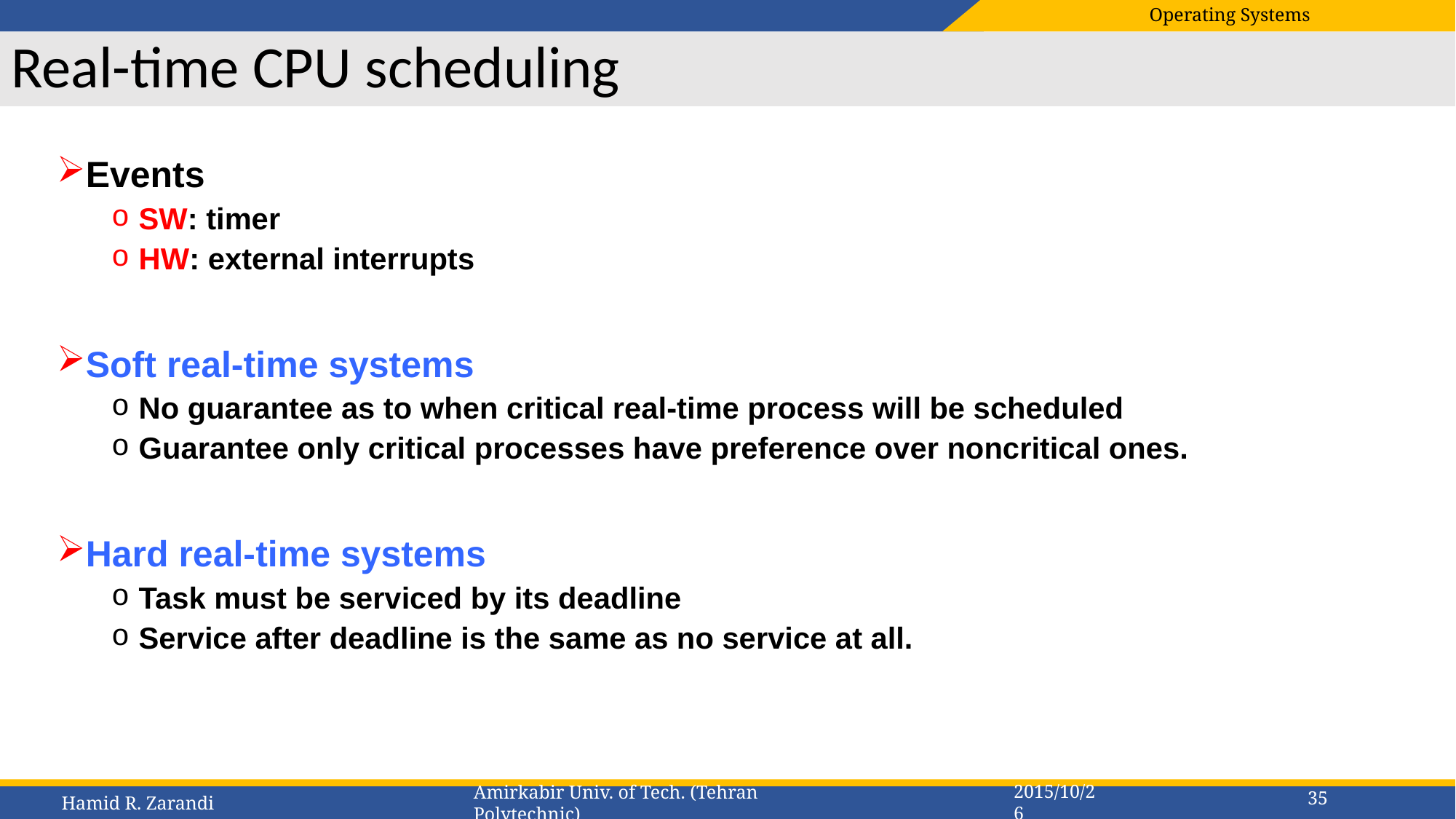

# Real-time CPU scheduling
Events
SW: timer
HW: external interrupts

Soft real-time systems
No guarantee as to when critical real-time process will be scheduled
Guarantee only critical processes have preference over noncritical ones.

Hard real-time systems
Task must be serviced by its deadline
Service after deadline is the same as no service at all.